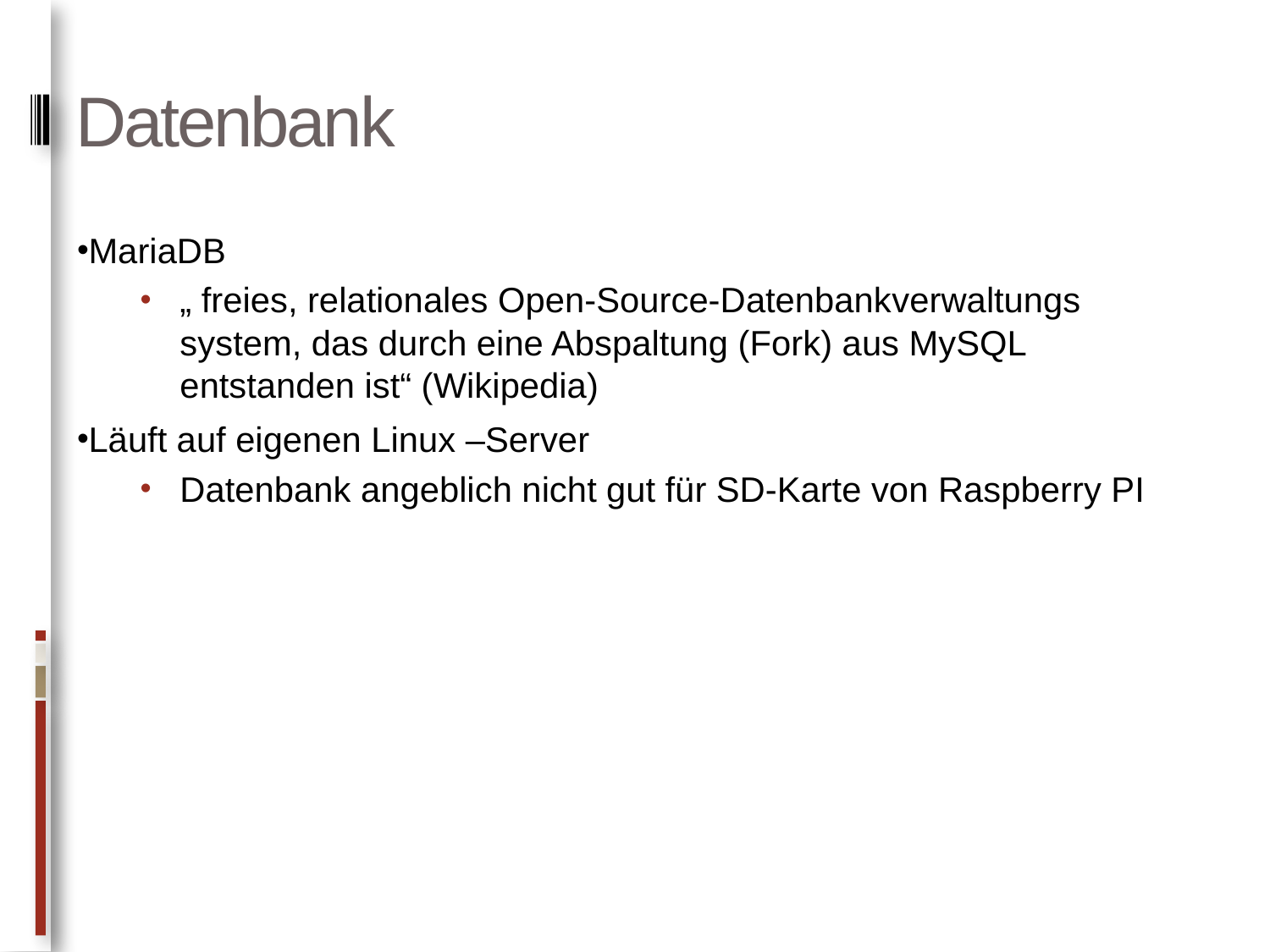

# Datenbank
MariaDB
„ freies, relationales Open-Source-Datenbank­verwaltungs­system, das durch eine Abspaltung (Fork) aus MySQL entstanden ist“ (Wikipedia)
Läuft auf eigenen Linux –Server
Datenbank angeblich nicht gut für SD-Karte von Raspberry PI